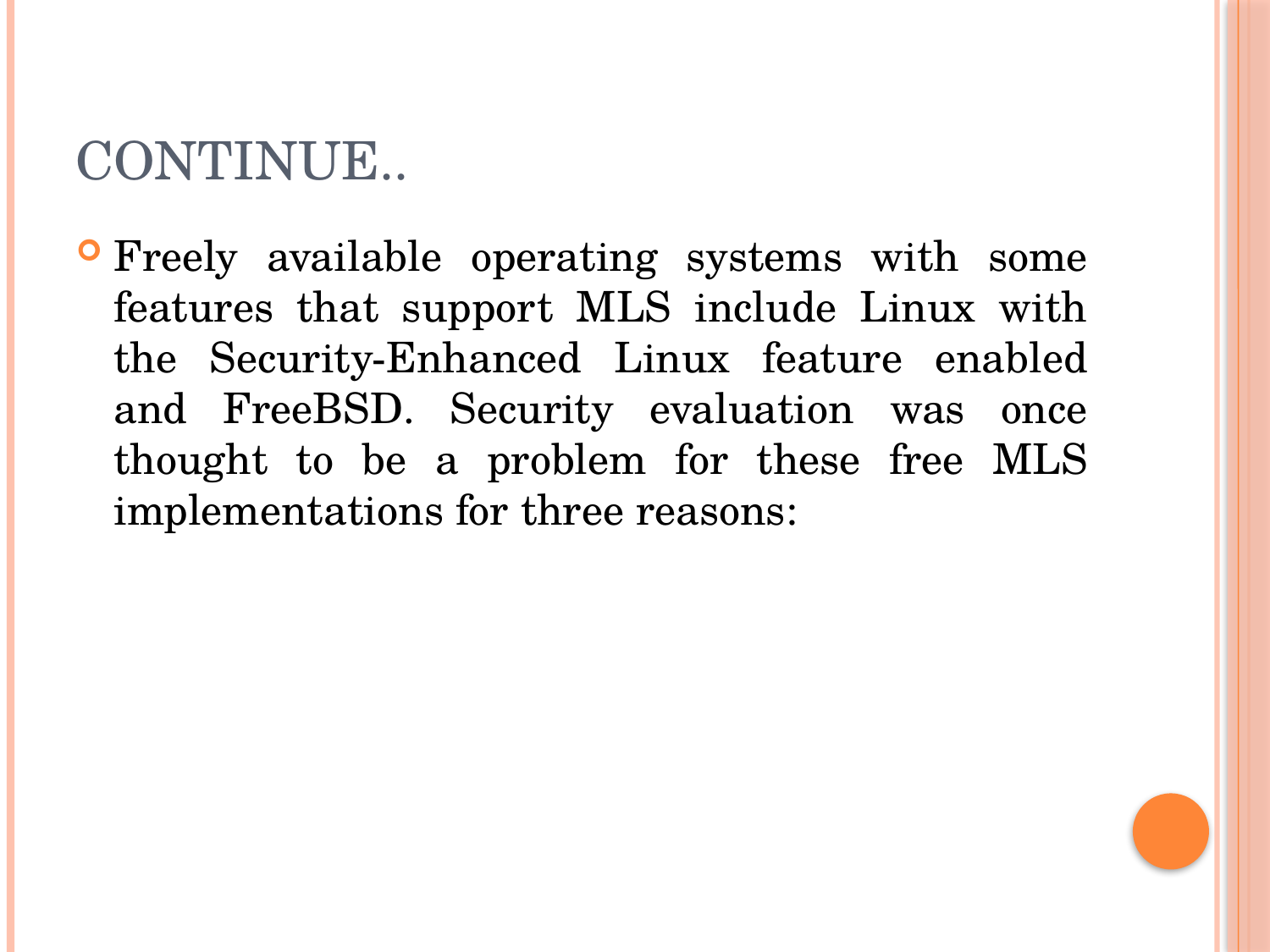

# Continue..
Freely available operating systems with some features that support MLS include Linux with the Security-Enhanced Linux feature enabled and FreeBSD. Security evaluation was once thought to be a problem for these free MLS implementations for three reasons: